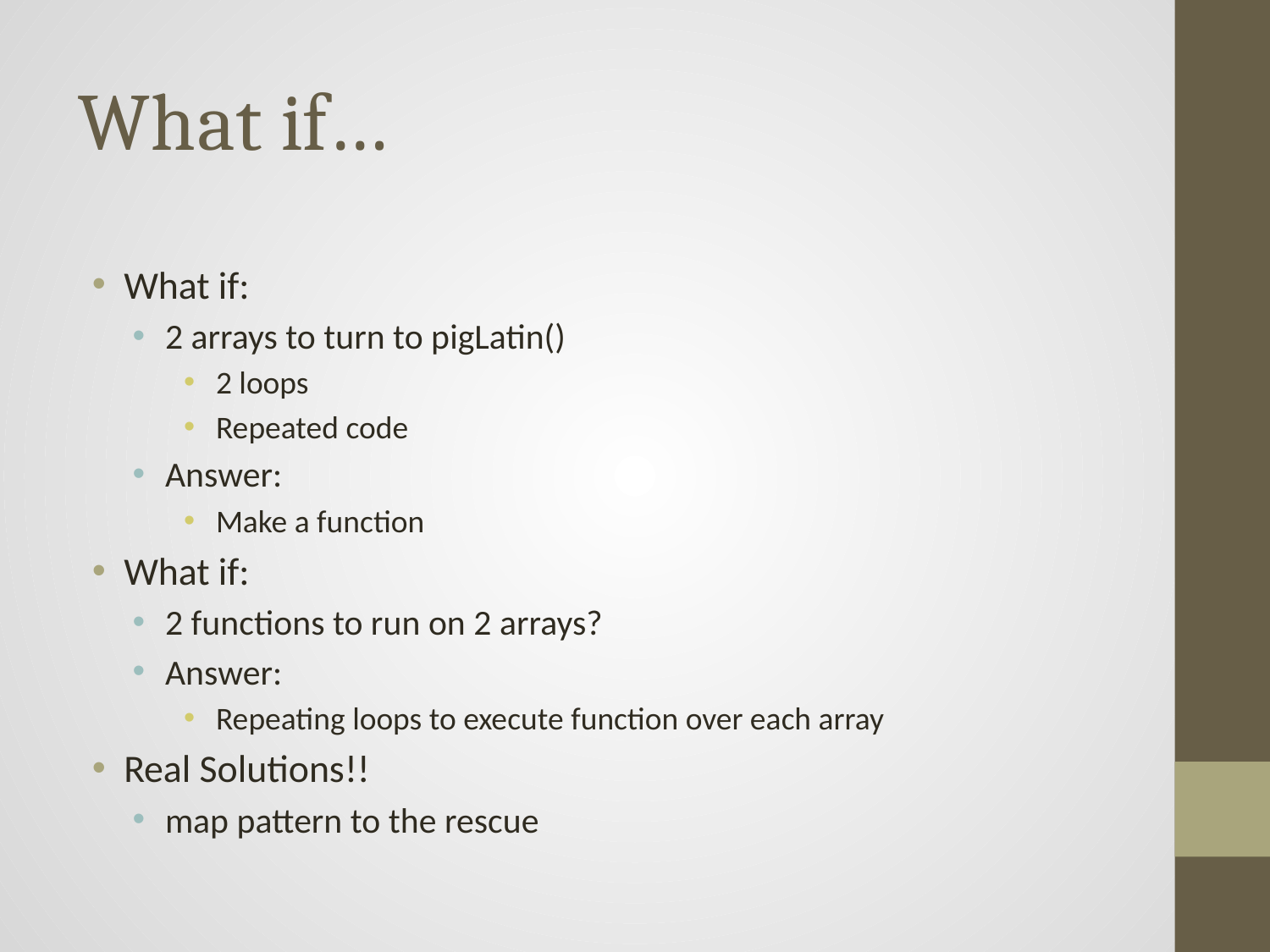

# What if…
What if:
2 arrays to turn to pigLatin()
2 loops
Repeated code
Answer:
Make a function
What if:
2 functions to run on 2 arrays?
Answer:
Repeating loops to execute function over each array
Real Solutions!!
map pattern to the rescue